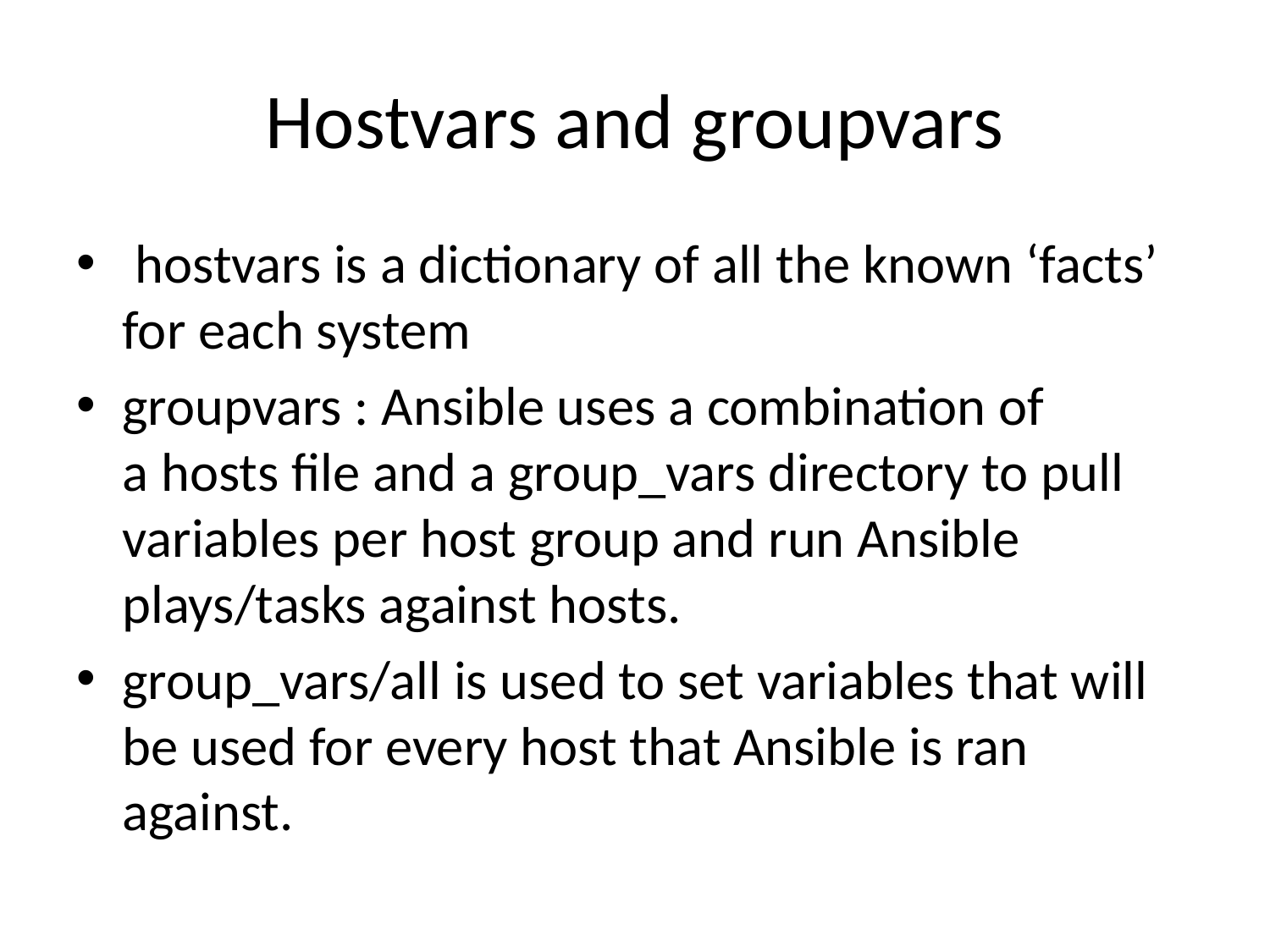

# Hostvars and groupvars
 hostvars is a dictionary of all the known ‘facts’ for each system
groupvars : Ansible uses a combination of a hosts file and a group_vars directory to pull variables per host group and run Ansible plays/tasks against hosts.
group_vars/all is used to set variables that will be used for every host that Ansible is ran against.